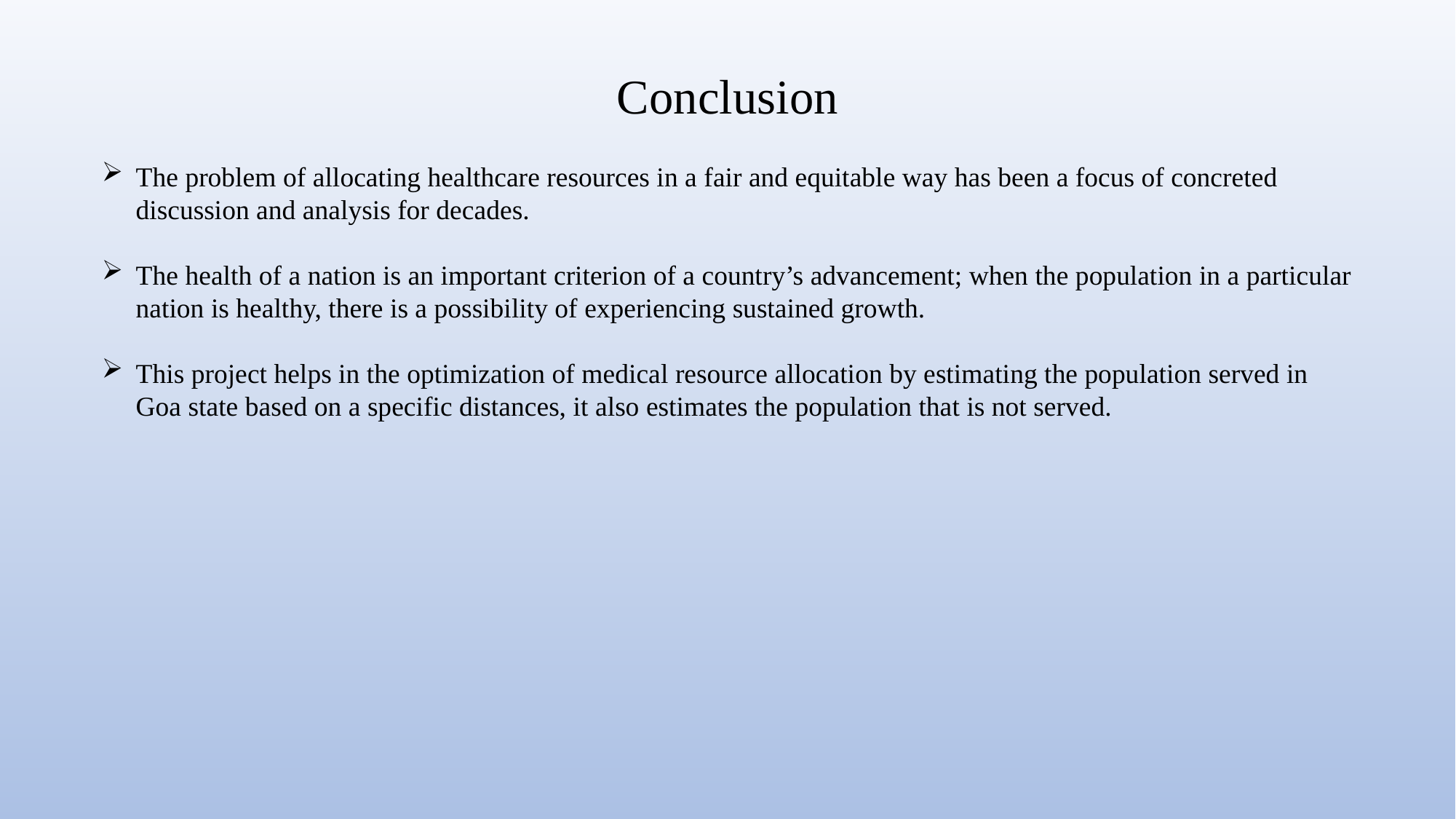

Conclusion
The problem of allocating healthcare resources in a fair and equitable way has been a focus of concreted discussion and analysis for decades.

The health of a nation is an important criterion of a country’s advancement; when the population in a particular nation is healthy, there is a possibility of experiencing sustained growth.

This project helps in the optimization of medical resource allocation by estimating the population served in Goa state based on a specific distances, it also estimates the population that is not served.